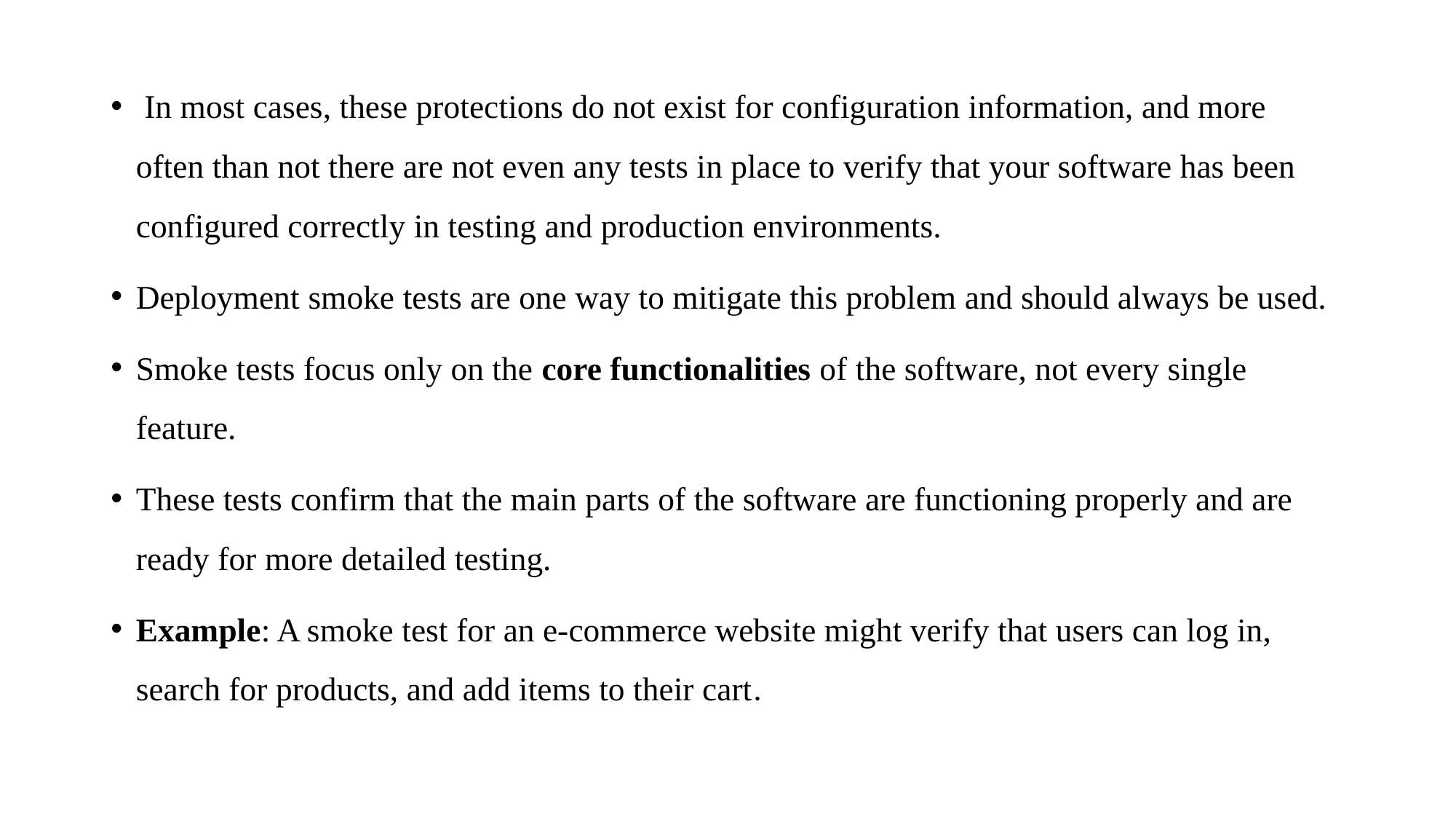

In most cases, these protections do not exist for configuration information, and more often than not there are not even any tests in place to verify that your software has been configured correctly in testing and production environments.
Deployment smoke tests are one way to mitigate this problem and should always be used.
Smoke tests focus only on the core functionalities of the software, not every single feature.
These tests confirm that the main parts of the software are functioning properly and are ready for more detailed testing.
Example: A smoke test for an e-commerce website might verify that users can log in, search for products, and add items to their cart.